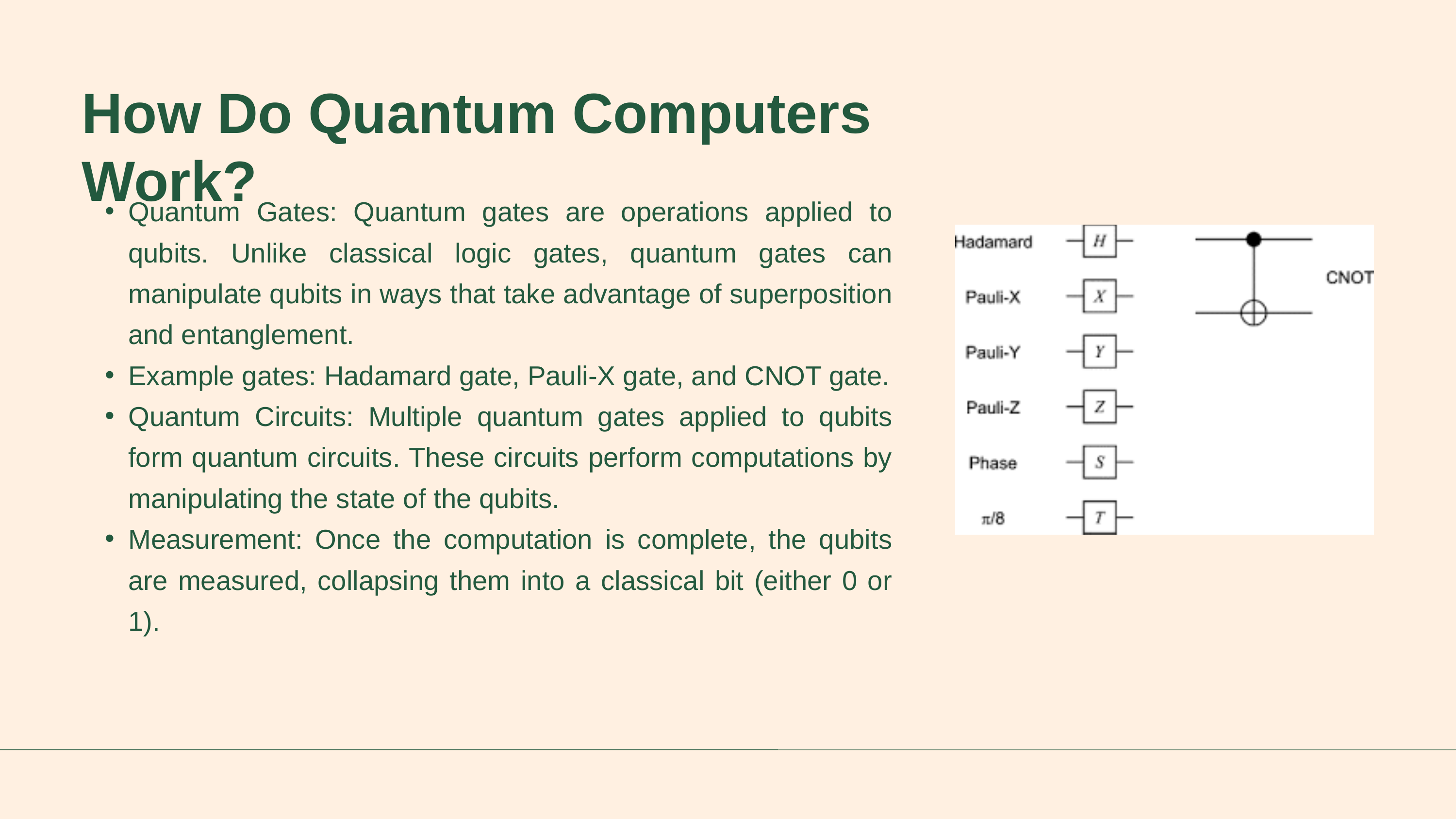

How Do Quantum Computers Work?
Quantum Gates: Quantum gates are operations applied to qubits. Unlike classical logic gates, quantum gates can manipulate qubits in ways that take advantage of superposition and entanglement.
Example gates: Hadamard gate, Pauli-X gate, and CNOT gate.
Quantum Circuits: Multiple quantum gates applied to qubits form quantum circuits. These circuits perform computations by manipulating the state of the qubits.
Measurement: Once the computation is complete, the qubits are measured, collapsing them into a classical bit (either 0 or 1).